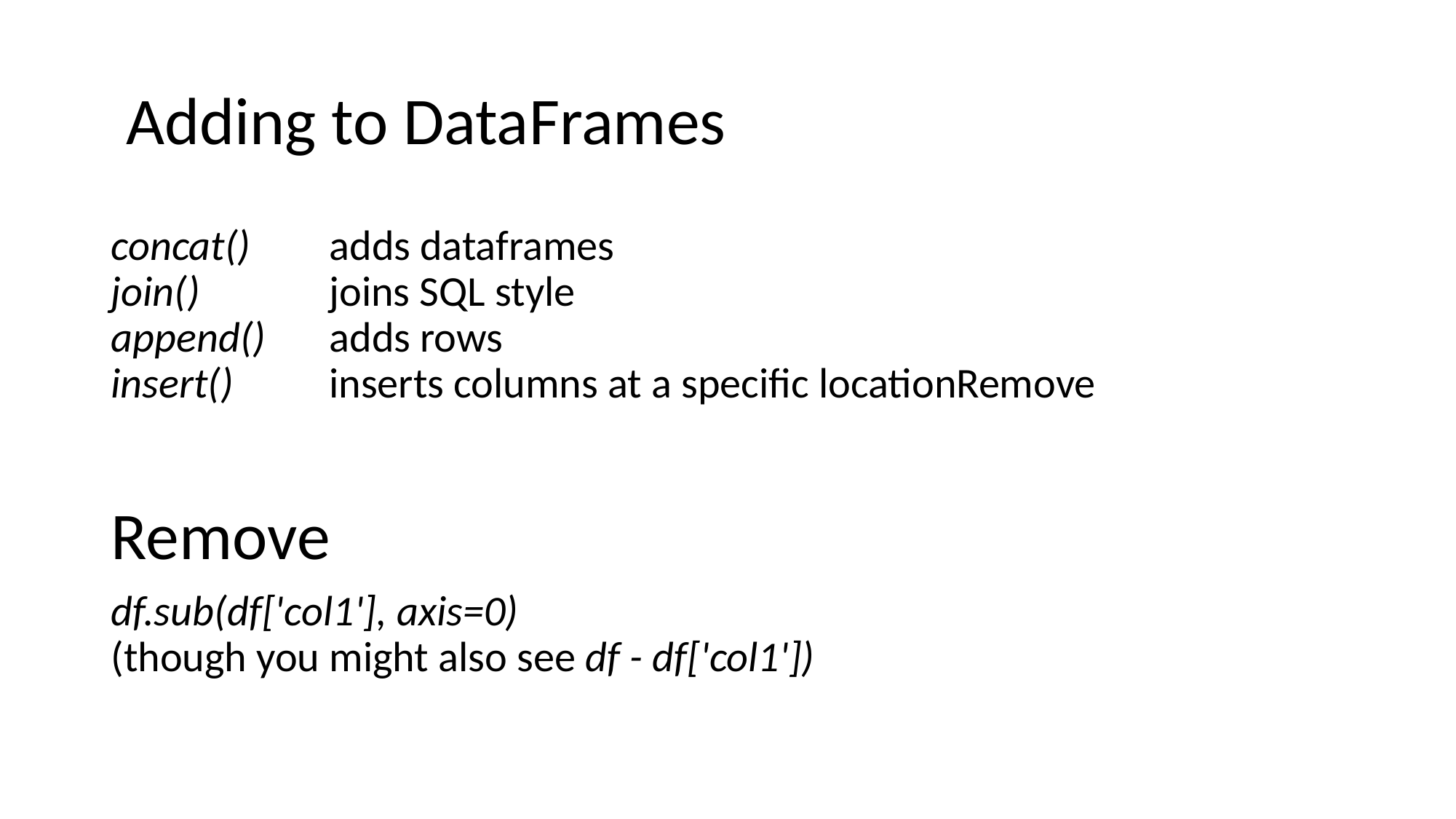

# Adding to DataFrames
concat() 	adds dataframes
join() 		joins SQL style
append() 	adds rows
insert() 	inserts columns at a specific locationRemove
Remove
df.sub(df['col1'], axis=0)
(though you might also see df - df['col1'])